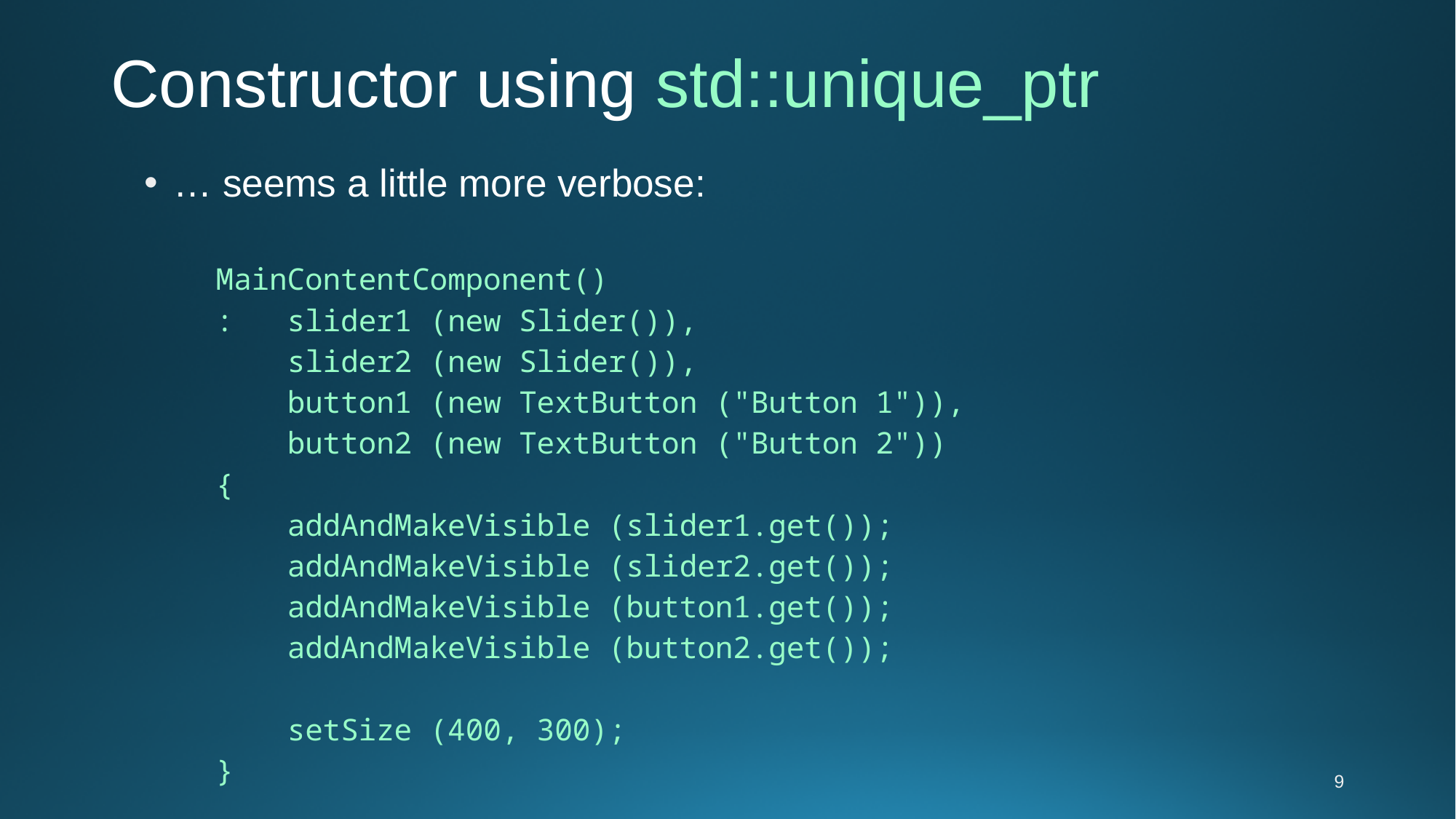

# Constructor using std::unique_ptr
… seems a little more verbose:

    MainContentComponent()
    :   slider1 (new Slider()),
        slider2 (new Slider()),
        button1 (new TextButton ("Button 1")),
        button2 (new TextButton ("Button 2"))
    {
        addAndMakeVisible (slider1.get());
        addAndMakeVisible (slider2.get());
        addAndMakeVisible (button1.get());
        addAndMakeVisible (button2.get());

        setSize (400, 300);
    }
9